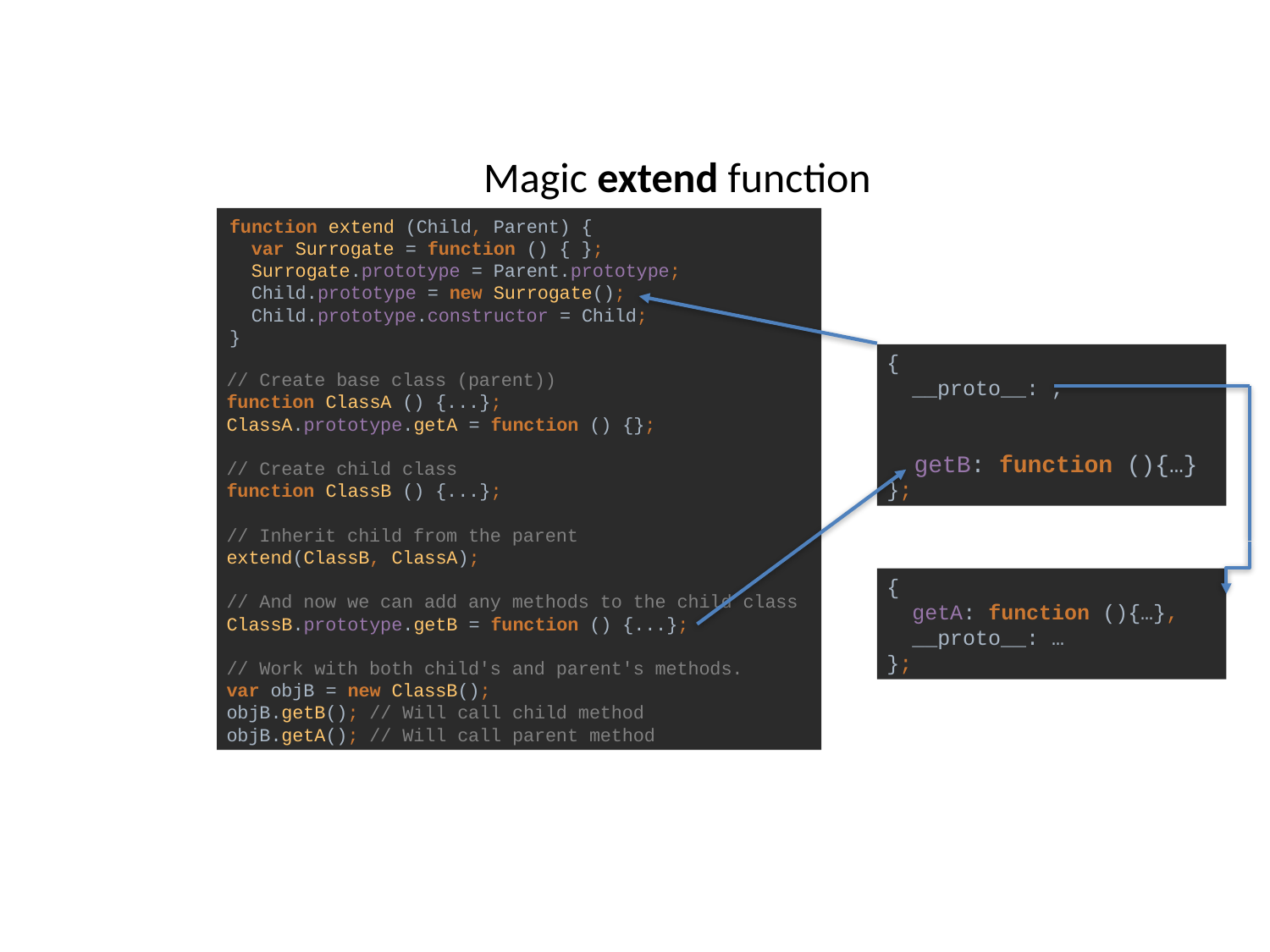

Magic extend function

// Create base class (parent))
function ClassA () {...};
ClassA.prototype.getA = function () {};
// Create child class
function ClassB () {...};
// Inherit child from the parent
extend(ClassB, ClassA);
// And now we can add any methods to the child class
ClassB.prototype.getB = function () {...};
// Work with both child's and parent's methods.
var objB = new ClassB();
objB.getB(); // Will call child method
objB.getA(); // Will call parent method
function extend (Child, Parent) {
  var Surrogate = function () { };
  Surrogate.prototype = Parent.prototype;
  Child.prototype = new Surrogate();
  Child.prototype.constructor = Child;
}
{
  __proto__: ,

};
getB: function (){…}
{
  getA: function (){…},
  __proto__: …
};